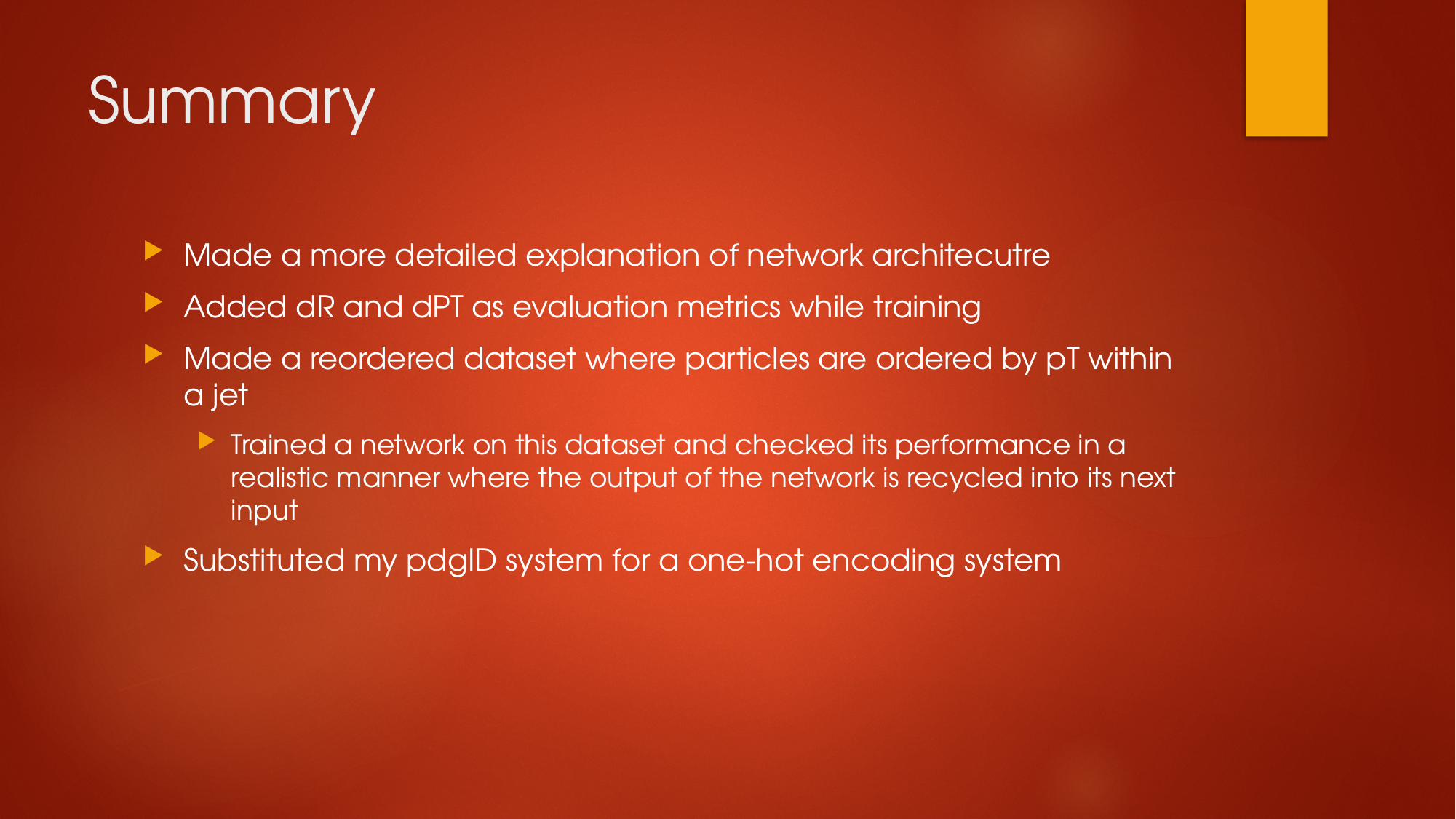

# Summary
Made a more detailed explanation of network architecutre
Added dR and dPT as evaluation metrics while training
Made a reordered dataset where particles are ordered by pT within a jet
Trained a network on this dataset and checked its performance in a realistic manner where the output of the network is recycled into its next input
Substituted my pdgID system for a one-hot encoding system